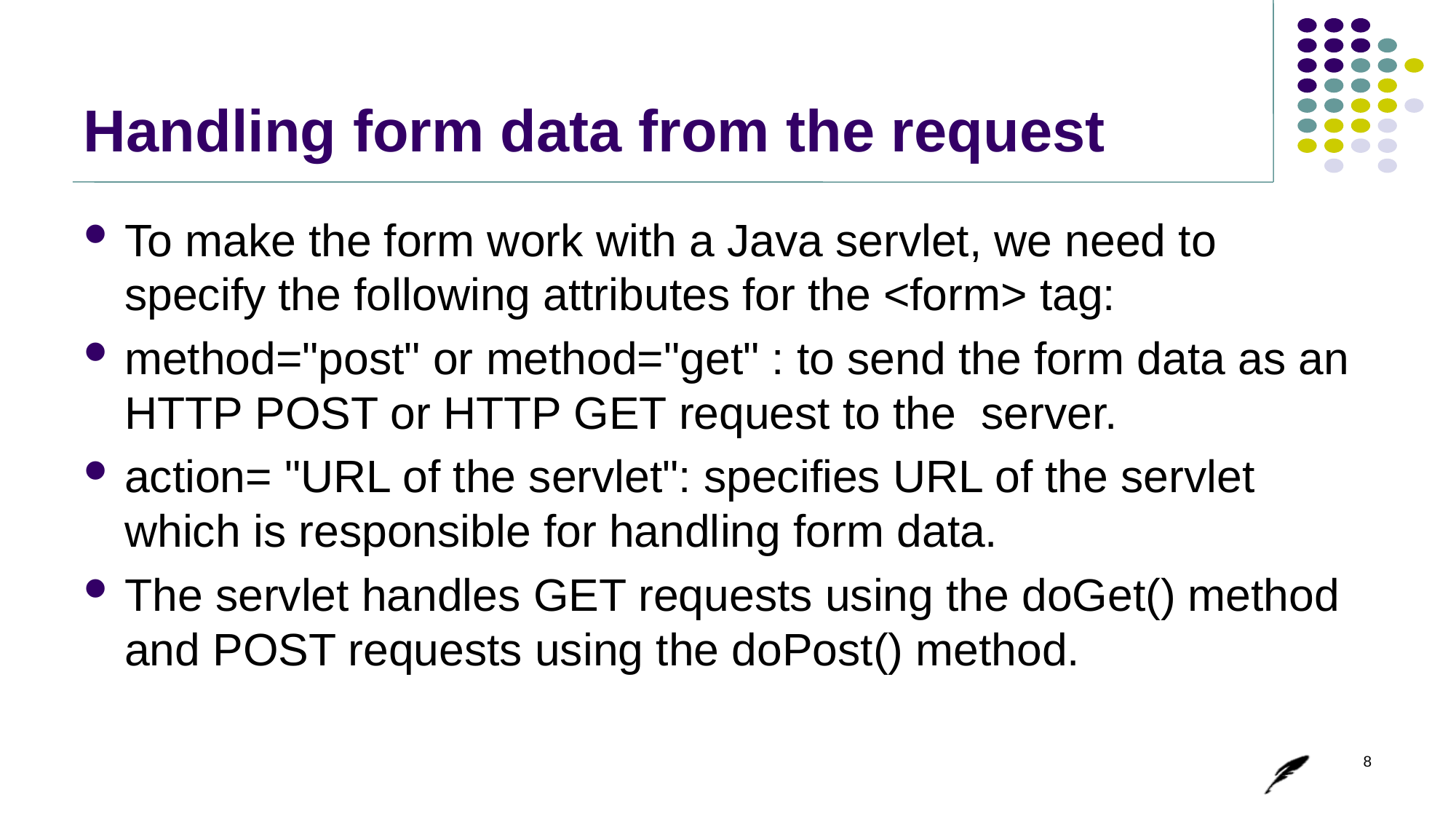

# Handling form data from the request
To make the form work with a Java servlet, we need to specify the following attributes for the <form> tag:
method="post" or method="get" : to send the form data as an HTTP POST or HTTP GET request to the  server.
action= "URL of the servlet": specifies URL of the servlet which is responsible for handling form data.
The servlet handles GET requests using the doGet() method and POST requests using the doPost() method.
8